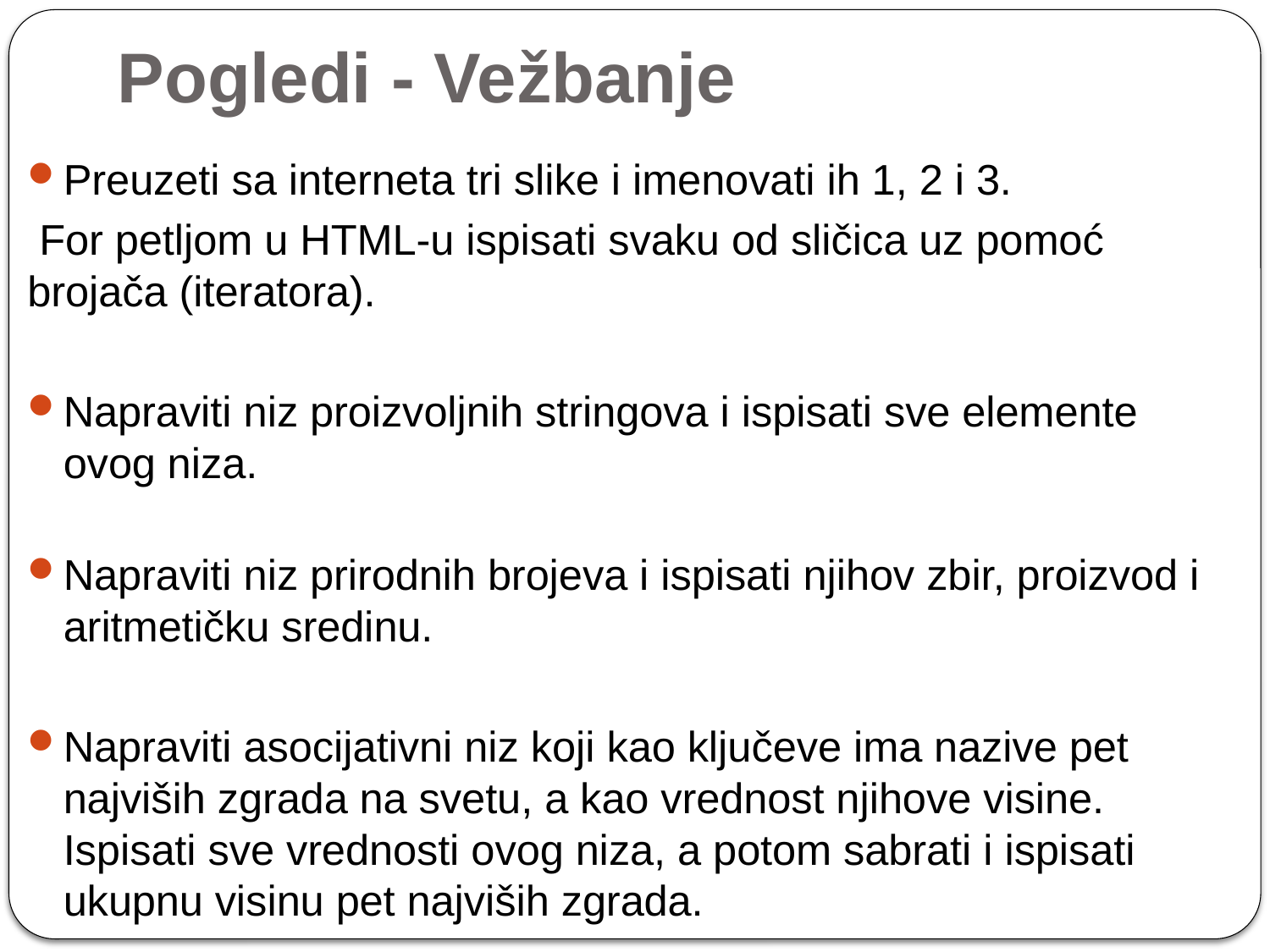

# Pogledi - Vežbanje
Preuzeti sa interneta tri slike i imenovati ih 1, 2 i 3.
 For petljom u HTML-u ispisati svaku od sličica uz pomoć brojača (iteratora).

Napraviti niz proizvoljnih stringova i ispisati sve elemente ovog niza.
Napraviti niz prirodnih brojeva i ispisati njihov zbir, proizvod i aritmetičku sredinu.

Napraviti asocijativni niz koji kao ključeve ima nazive pet najviših zgrada na svetu, a kao vrednost njihove visine.
Ispisati sve vrednosti ovog niza, a potom sabrati i ispisati ukupnu visinu pet najviših zgrada.